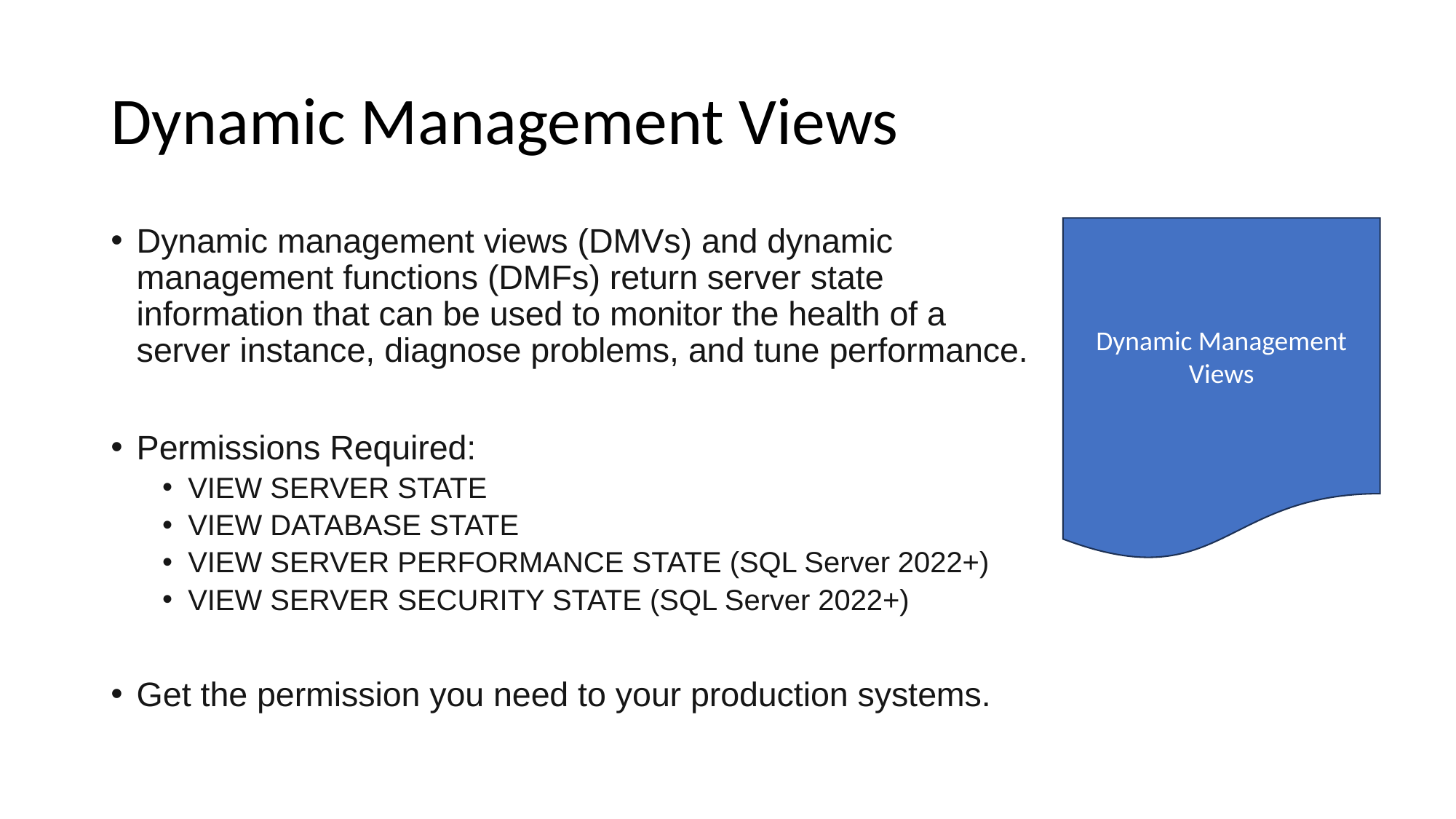

# Dynamic Management Views
Dynamic management views (DMVs) and dynamic management functions (DMFs) return server state information that can be used to monitor the health of a server instance, diagnose problems, and tune performance.

Permissions Required:
VIEW SERVER STATE
VIEW DATABASE STATE
VIEW SERVER PERFORMANCE STATE (SQL Server 2022+)
VIEW SERVER SECURITY STATE (SQL Server 2022+)

Get the permission you need to your production systems.

Dynamic Management Views